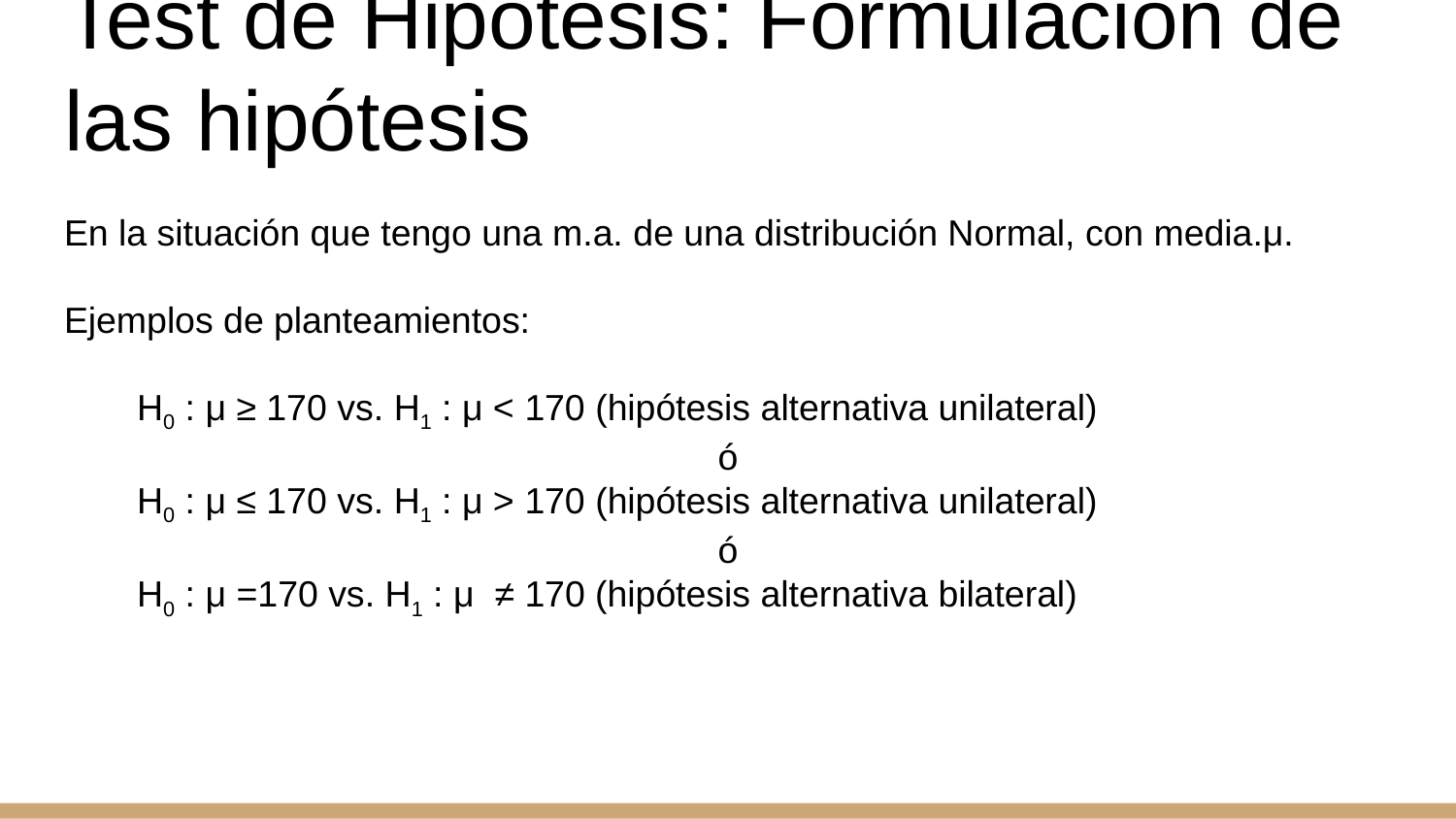

# Test de Hipótesis: Formulación de las hipótesis
En la situación que tengo una m.a. de una distribución Normal, con media.μ.

Ejemplos de planteamientos:

H0 : μ ≥ 170 vs. H1 : μ < 170 (hipótesis alternativa unilateral)
ó
H0 : μ ≤ 170 vs. H1 : μ > 170 (hipótesis alternativa unilateral)
ó
H0 : μ =170 vs. H1 : μ  ≠ 170 (hipótesis alternativa bilateral)